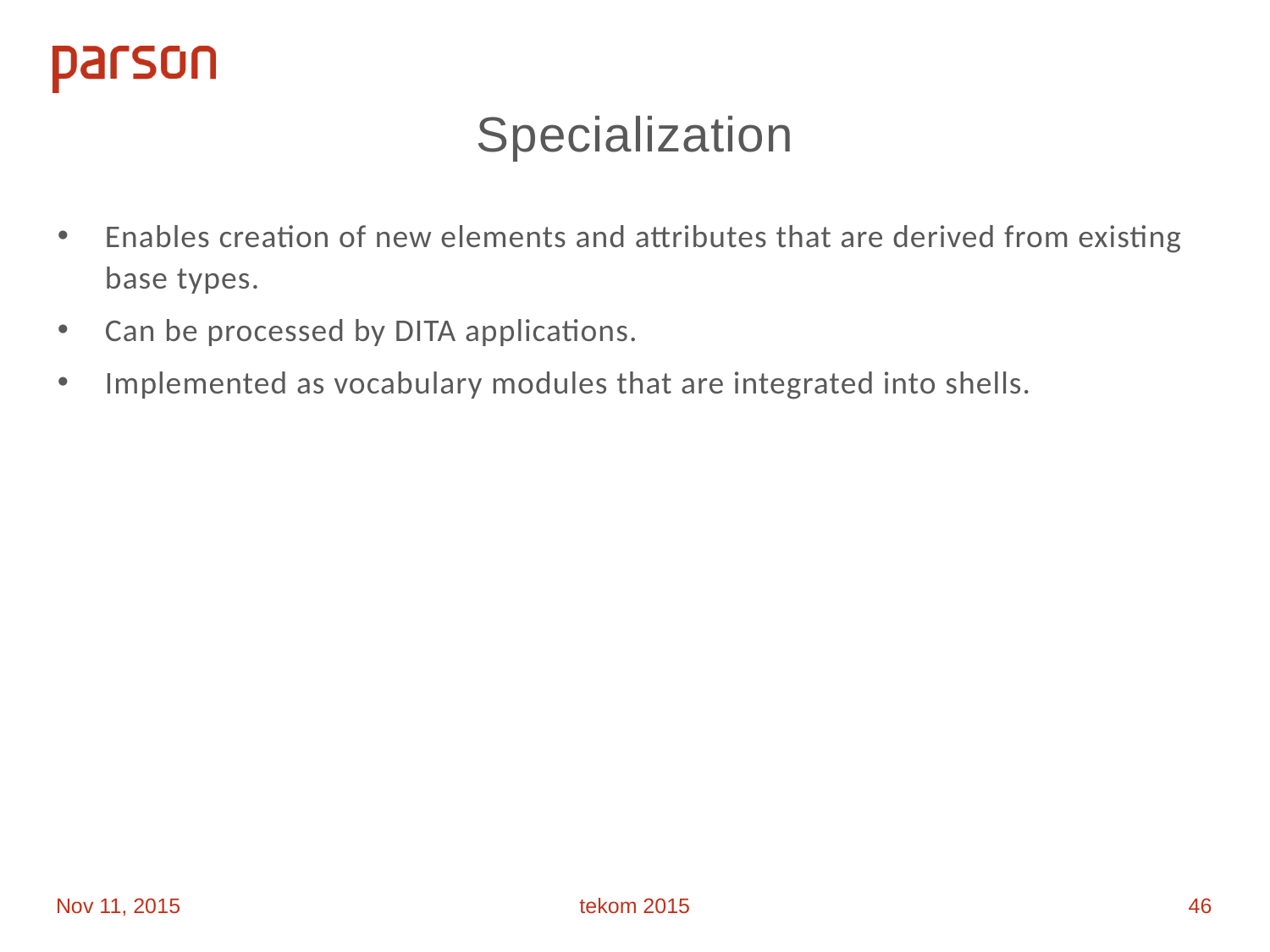

# Specialization
Enables creation of new elements and attributes that are derived from existing base types.
Can be processed by DITA applications.
Implemented as vocabulary modules that are integrated into shells.